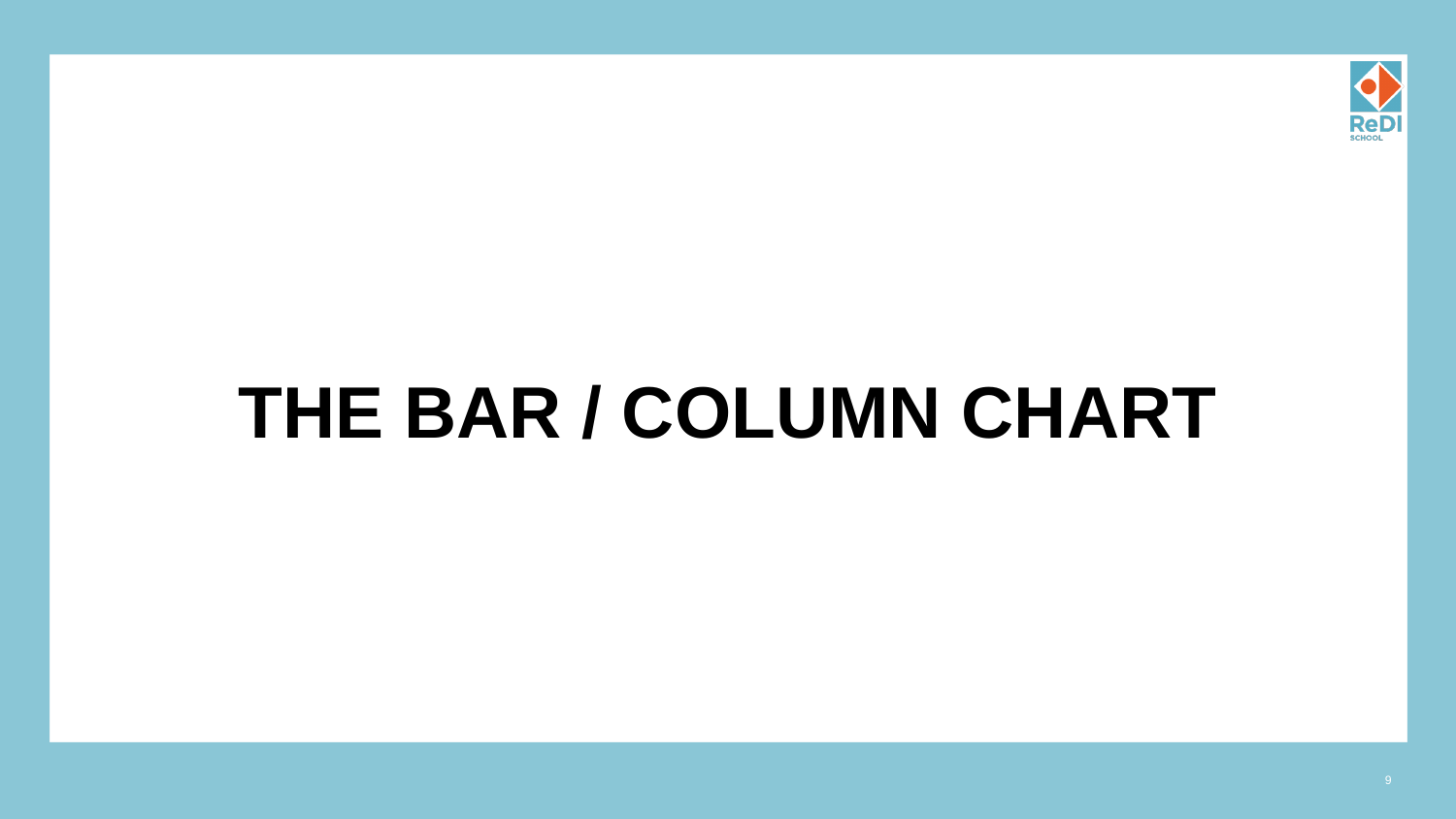

# THE BAR / COLUMN CHART
9